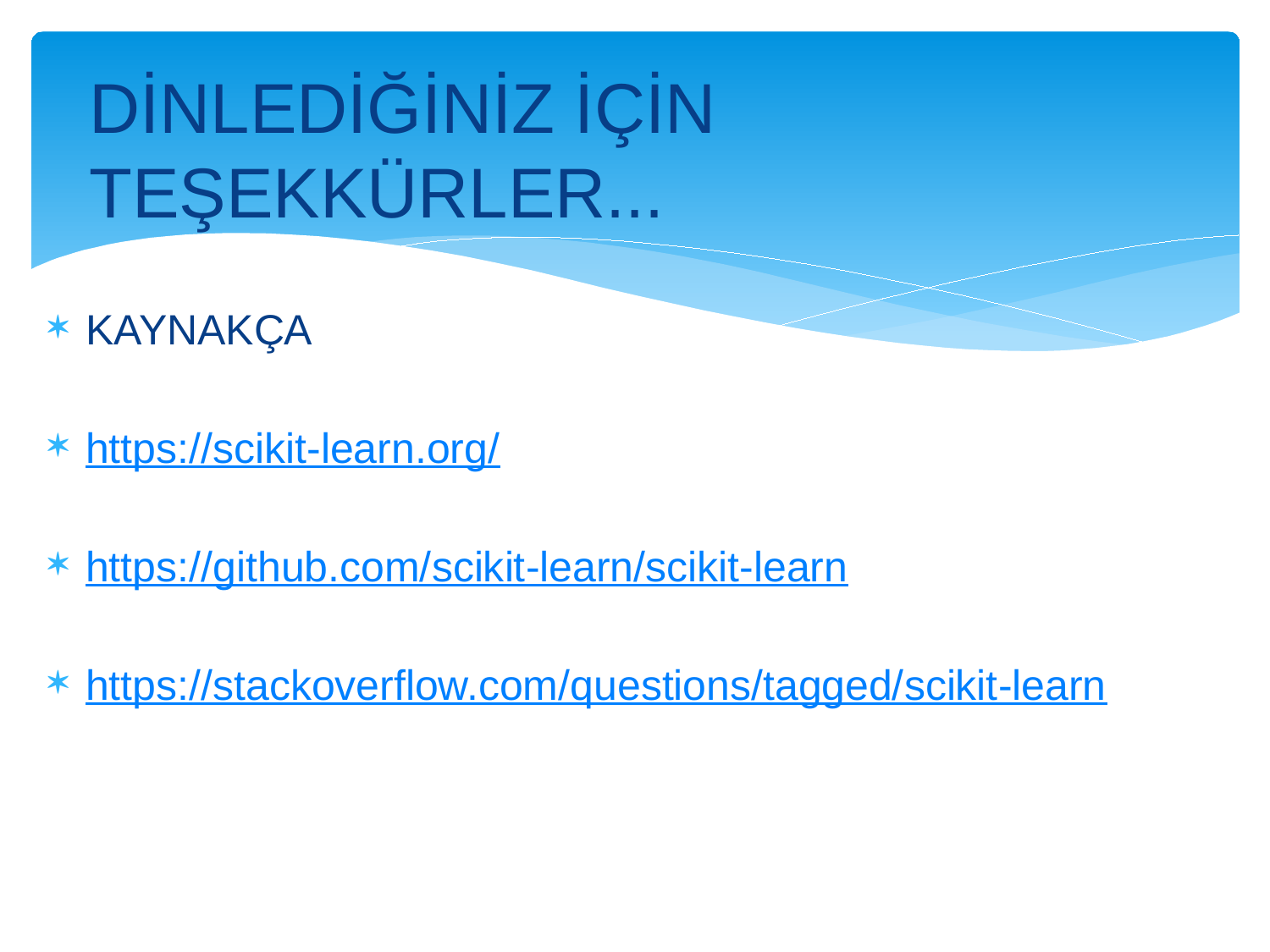

DİNLEDİĞİNİZ İÇİN TEŞEKKÜRLER...
KAYNAKÇA

https://scikit-learn.org/

https://github.com/scikit-learn/scikit-learn

https://stackoverflow.com/questions/tagged/scikit-learn